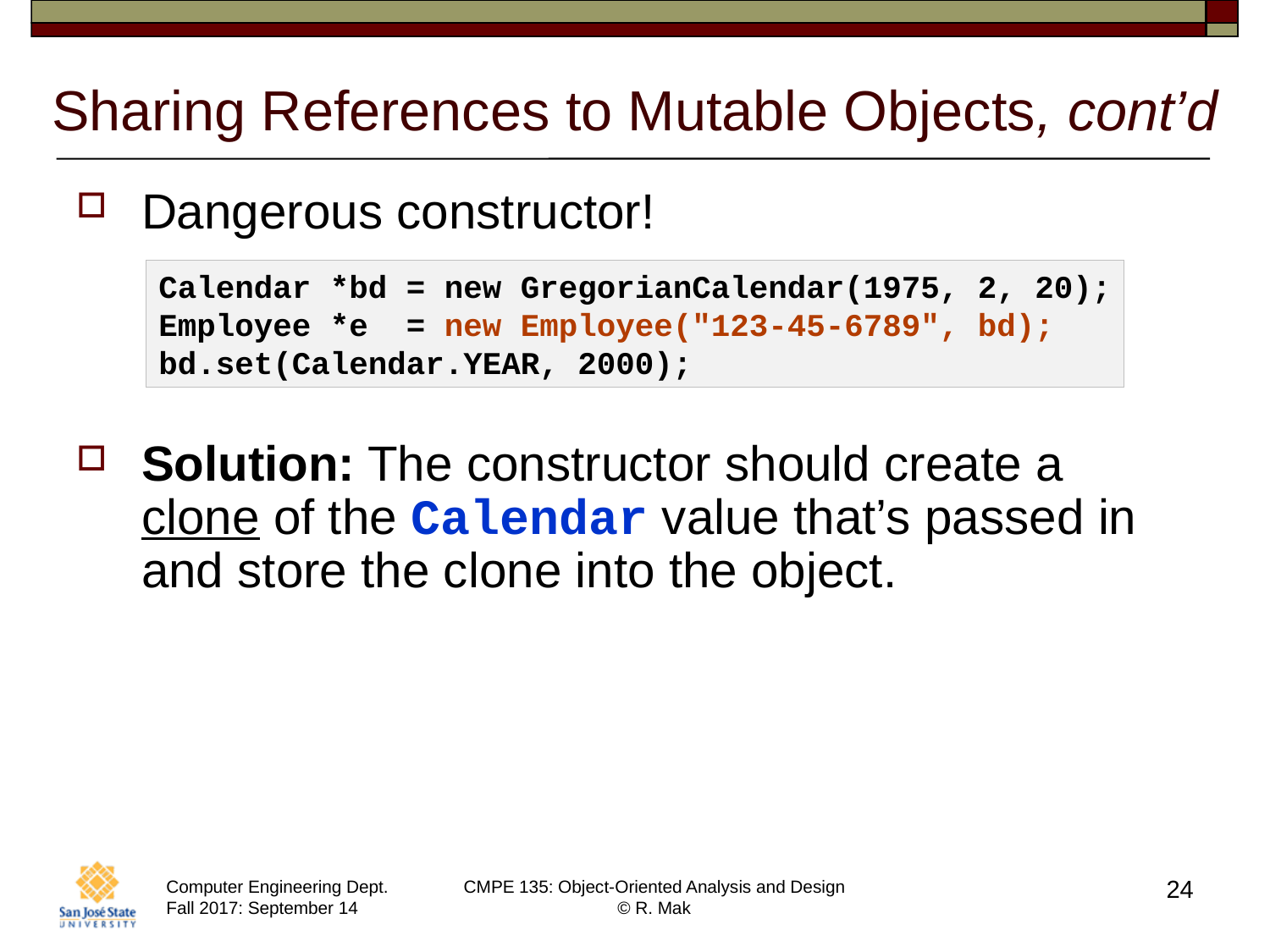

# Sharing References to Mutable Objects, cont’d
Dangerous constructor!

Solution: The constructor should create a clone of the Calendar value that’s passed in and store the clone into the object.
Calendar *bd = new GregorianCalendar(1975, 2, 20);
Employee *e  = new Employee("123-45-6789", bd);
bd.set(Calendar.YEAR, 2000);
24